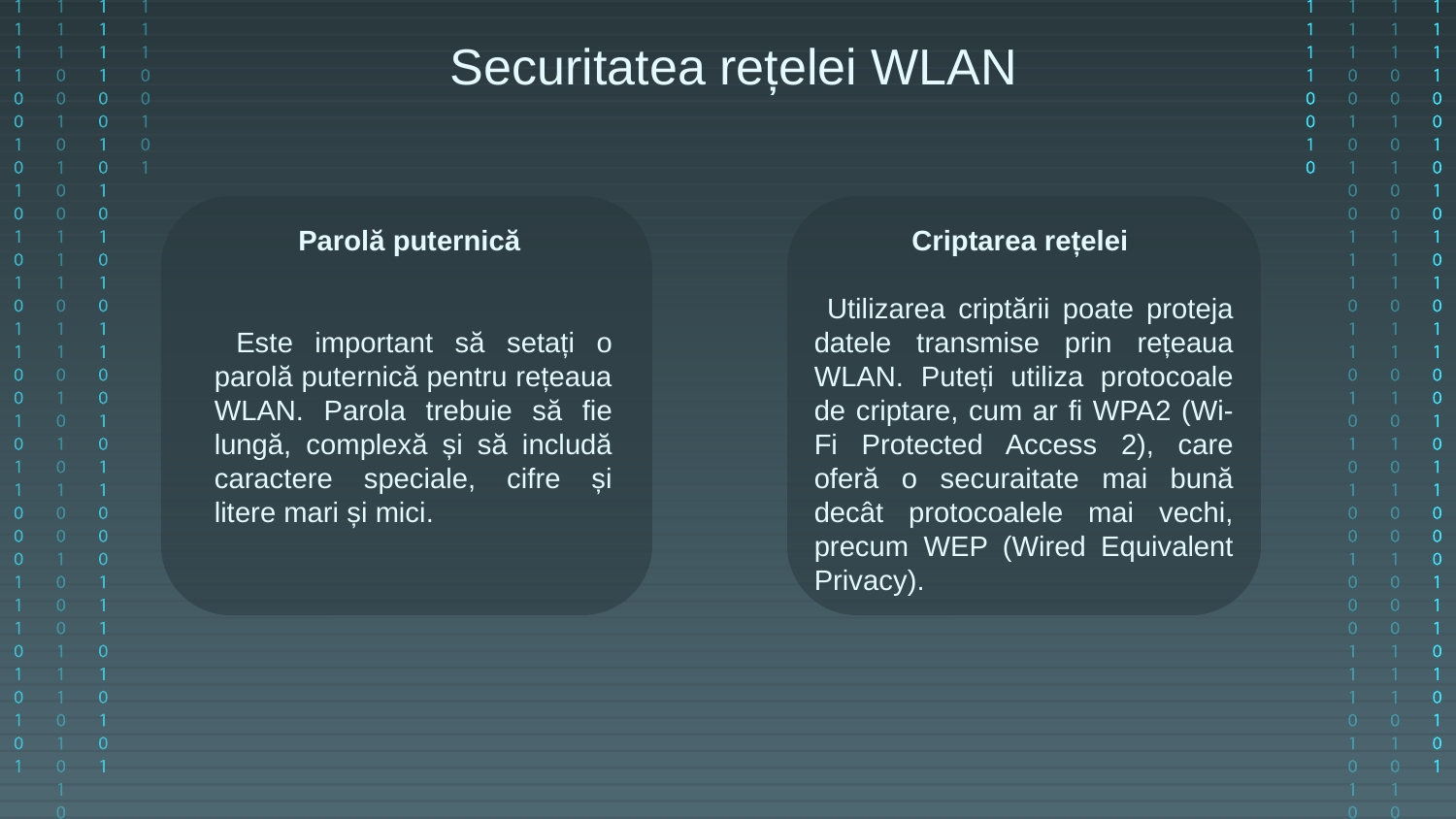

# Securitatea rețelei WLAN

Parolă puternică

 Este important să setați o parolă puternică pentru rețeaua WLAN. Parola trebuie să fie lungă, complexă și să includă caractere speciale, cifre și litere mari și mici.
Criptarea rețelei

 Utilizarea criptării poate proteja datele transmise prin rețeaua WLAN. Puteți utiliza protocoale de criptare, cum ar fi WPA2 (Wi-Fi Protected Access 2), care oferă o securaitate mai bună decât protocoalele mai vechi, precum WEP (Wired Equivalent Privacy).